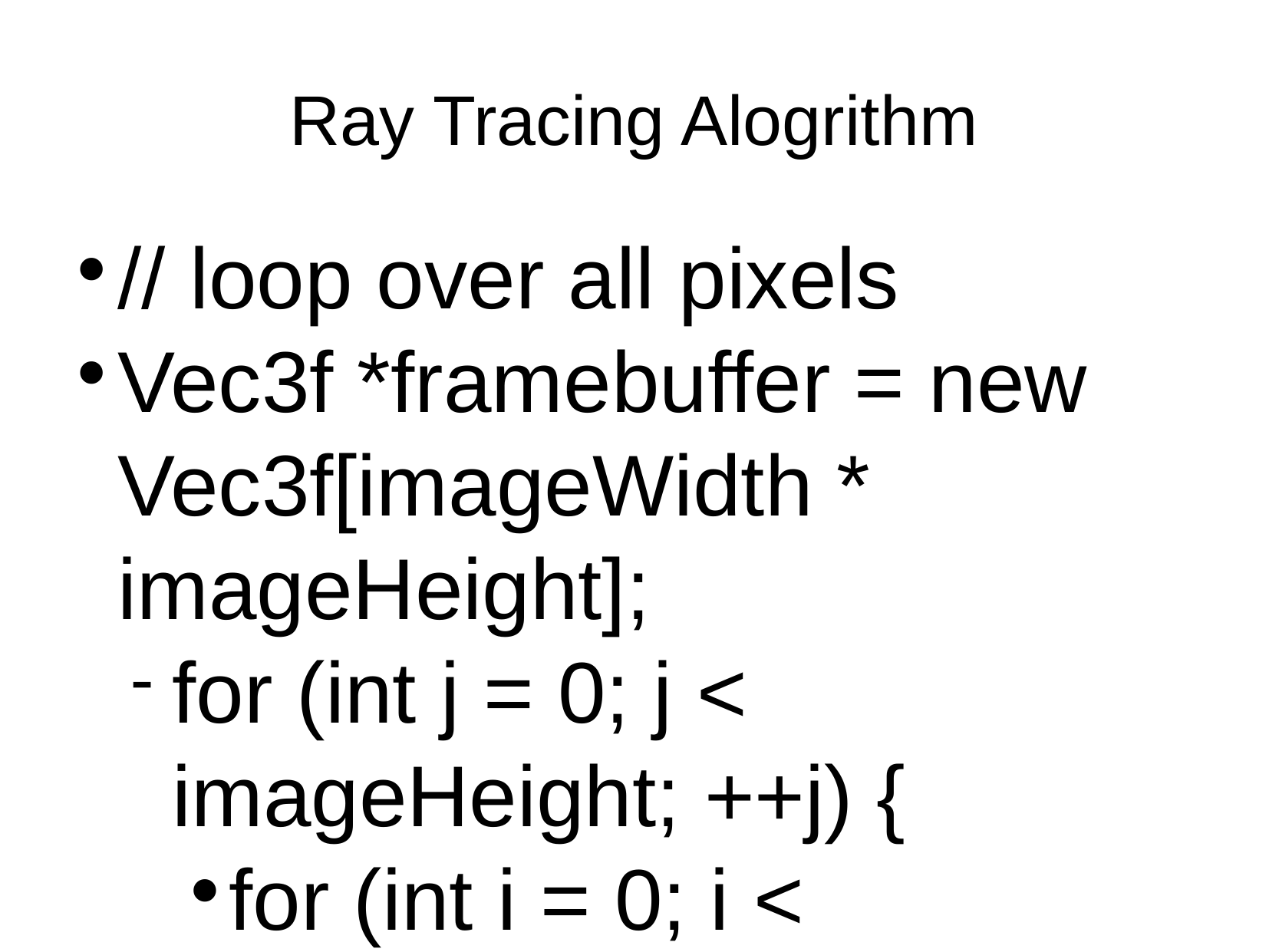

Ray Tracing Alogrithm
// loop over all pixels
Vec3f *framebuffer = new Vec3f[imageWidth * imageHeight];
for (int j = 0; j < imageHeight; ++j) {
for (int i = 0; i < imageWidth; ++i) {
for (int k = 0; k < numObjectsInScene; ++k) {
Ray ray = buildCameraRay(i, j);
if (intersect(ray, objects[k]) {
// do complex shading here but for now basic (just constant color)
framebuffer[j * imageWidth + i] = objects[k].color;
}
else {
// or don't do anything and leave it black
framebuffer[j * imageWidth + i] = backgroundColor;
}
}
}
}